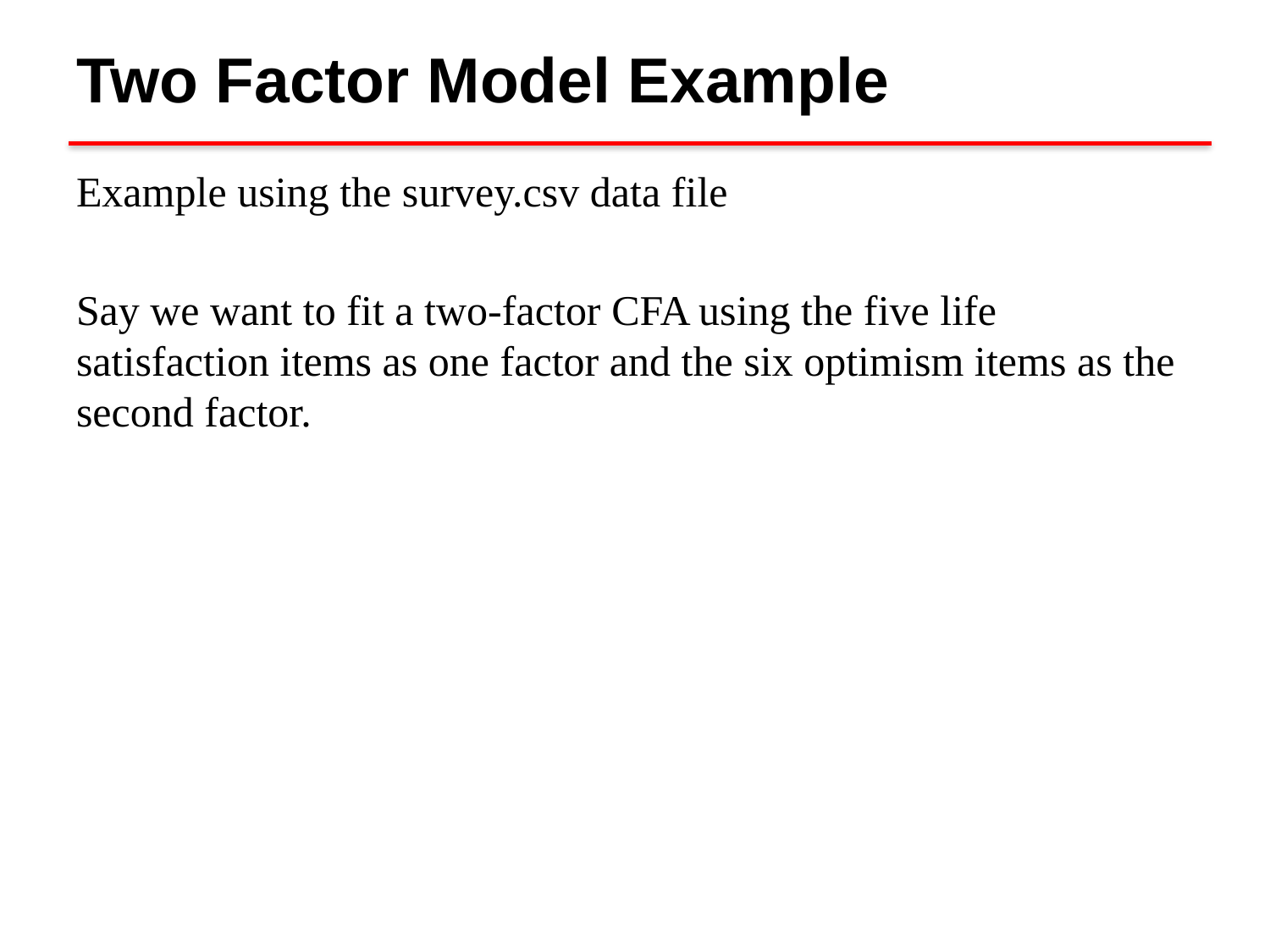

# Two Factor Model Example
Example using the survey.csv data file

Say we want to fit a two-factor CFA using the five life satisfaction items as one factor and the six optimism items as the second factor.